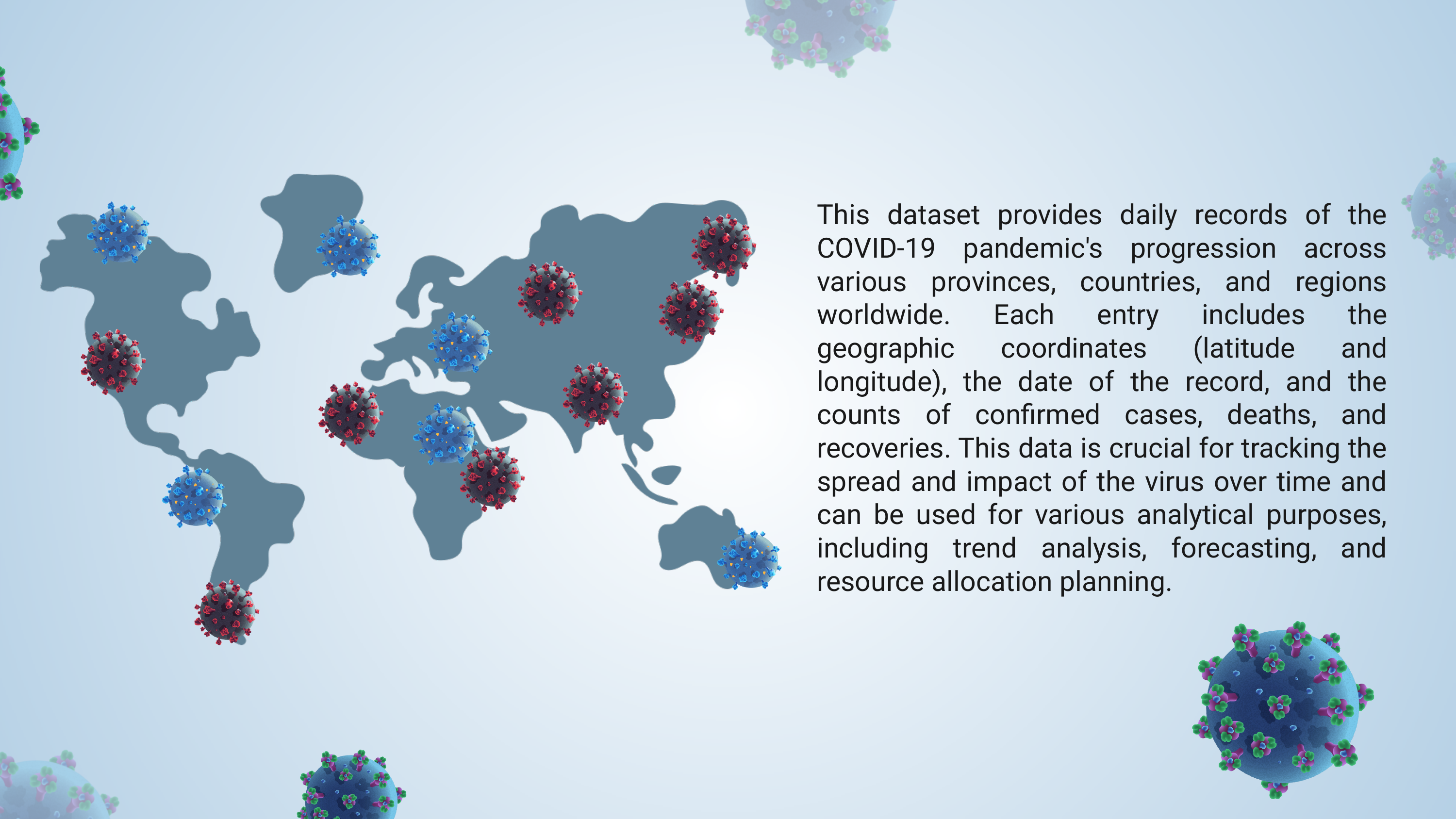

This dataset provides daily records of the COVID-19 pandemic's progression across various provinces, countries, and regions worldwide. Each entry includes the geographic coordinates (latitude and longitude), the date of the record, and the counts of confirmed cases, deaths, and recoveries. This data is crucial for tracking the spread and impact of the virus over time and can be used for various analytical purposes, including trend analysis, forecasting, and resource allocation planning.